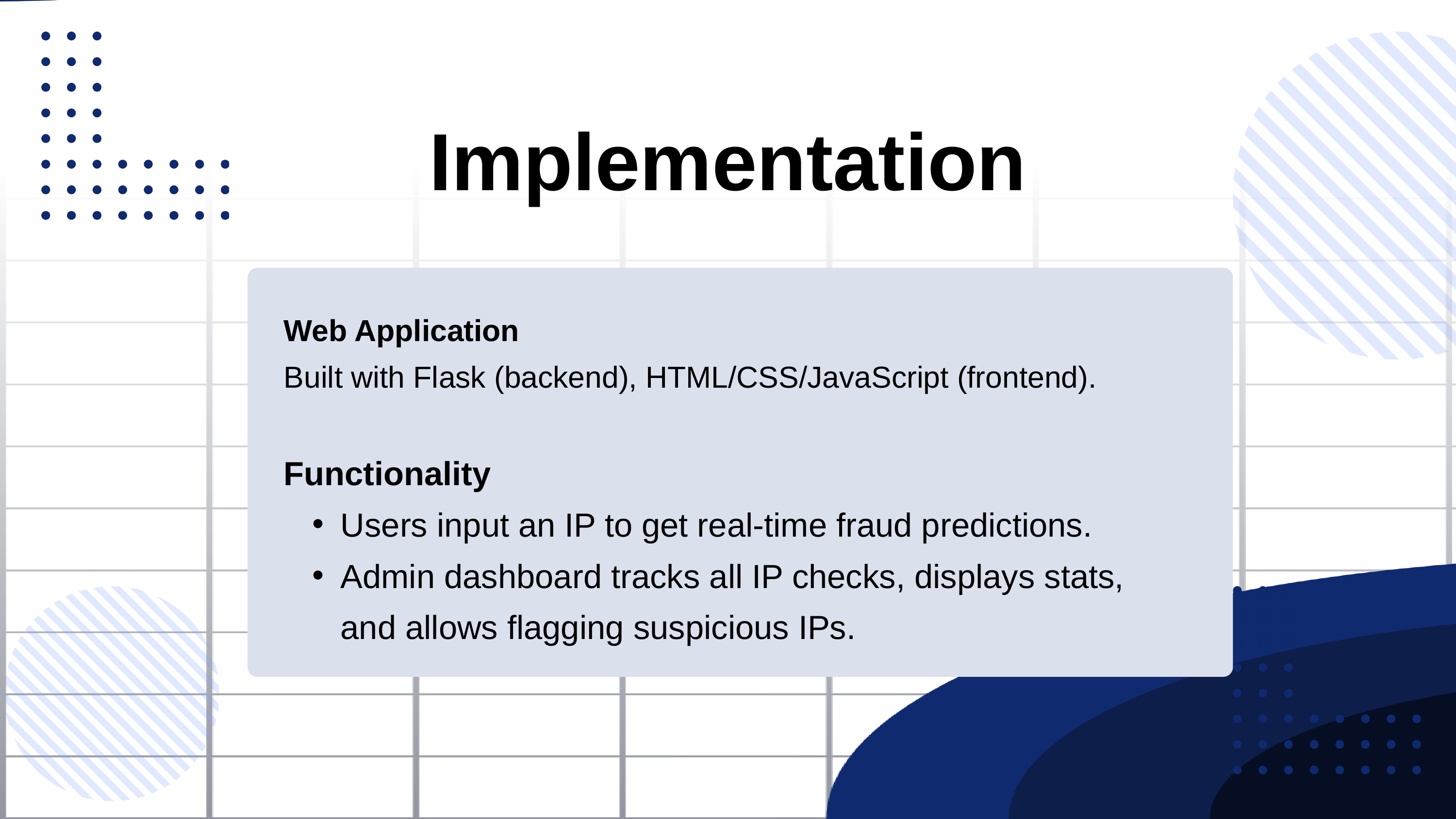

Implementation

Web Application
Built with Flask (backend), HTML/CSS/JavaScript (frontend).

Functionality
Users input an IP to get real-time fraud predictions.
Admin dashboard tracks all IP checks, displays stats, and allows flagging suspicious IPs.